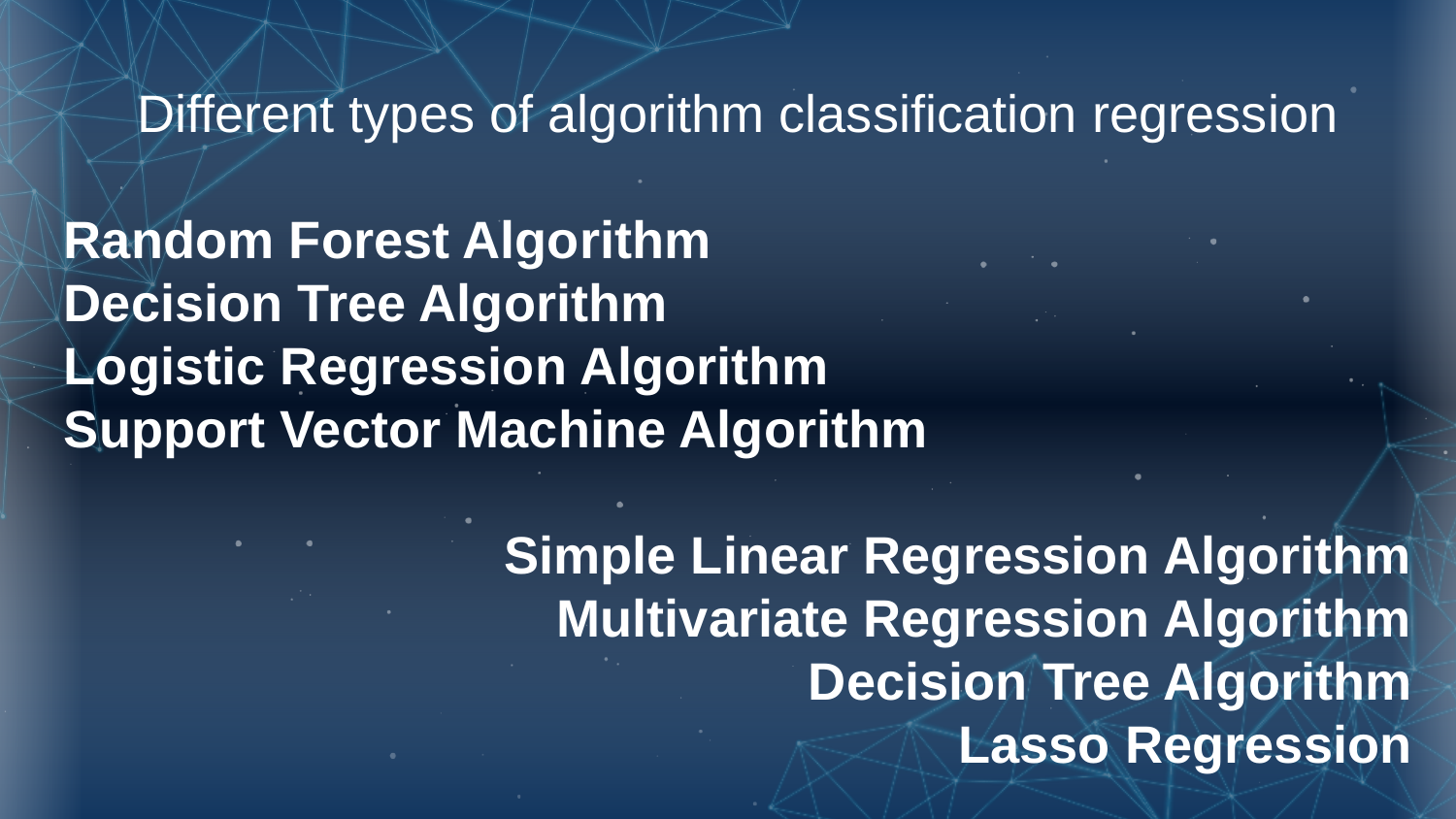

Different types of algorithm classification regression

Random Forest Algorithm
Decision Tree Algorithm
Logistic Regression Algorithm
Support Vector Machine Algorithm

Simple Linear Regression Algorithm
Multivariate Regression Algorithm
Decision Tree Algorithm
Lasso Regression